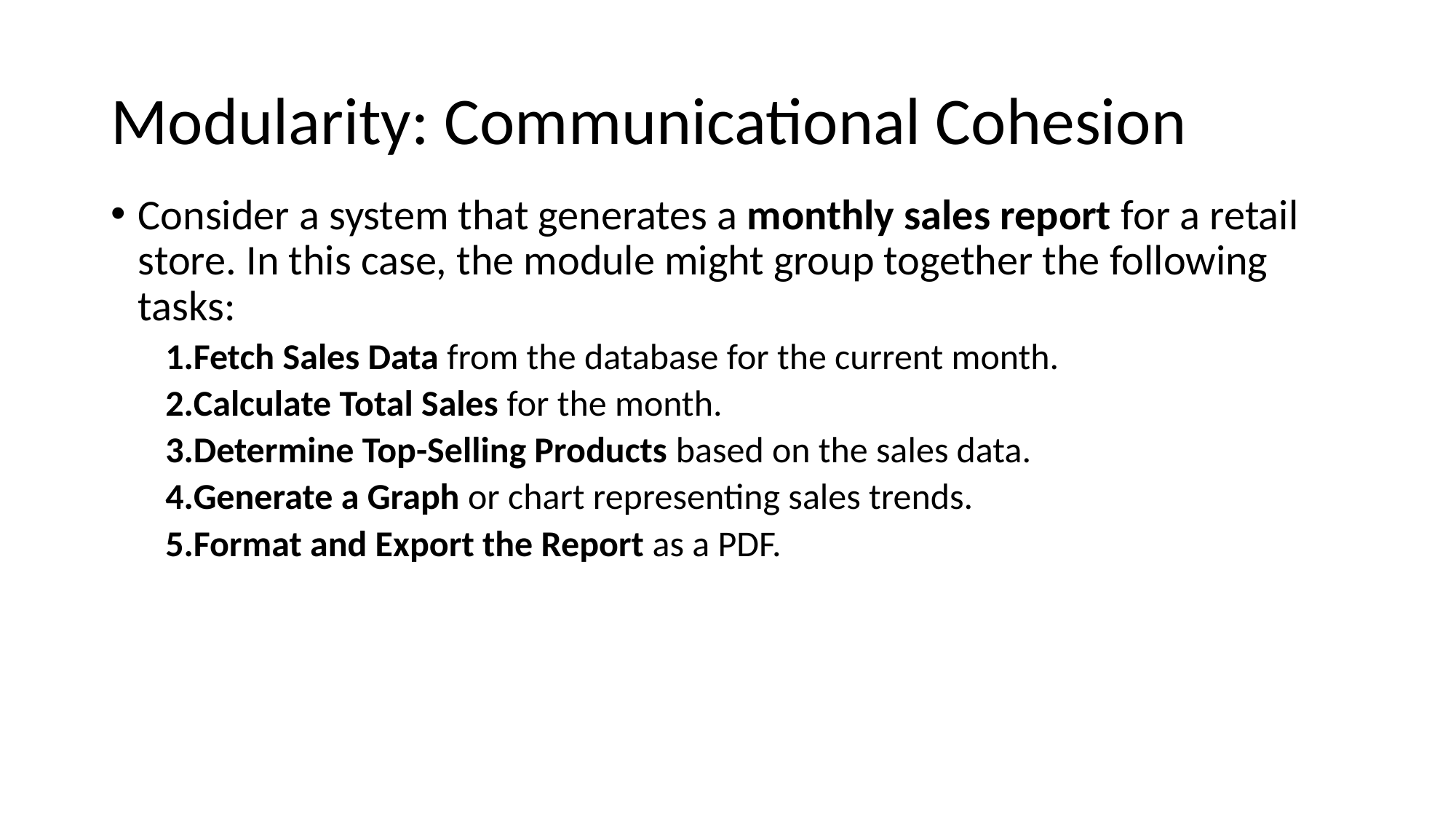

# Modularity: Communicational Cohesion
Consider a system that generates a monthly sales report for a retail store. In this case, the module might group together the following tasks:
Fetch Sales Data from the database for the current month.
Calculate Total Sales for the month.
Determine Top-Selling Products based on the sales data.
Generate a Graph or chart representing sales trends.
Format and Export the Report as a PDF.